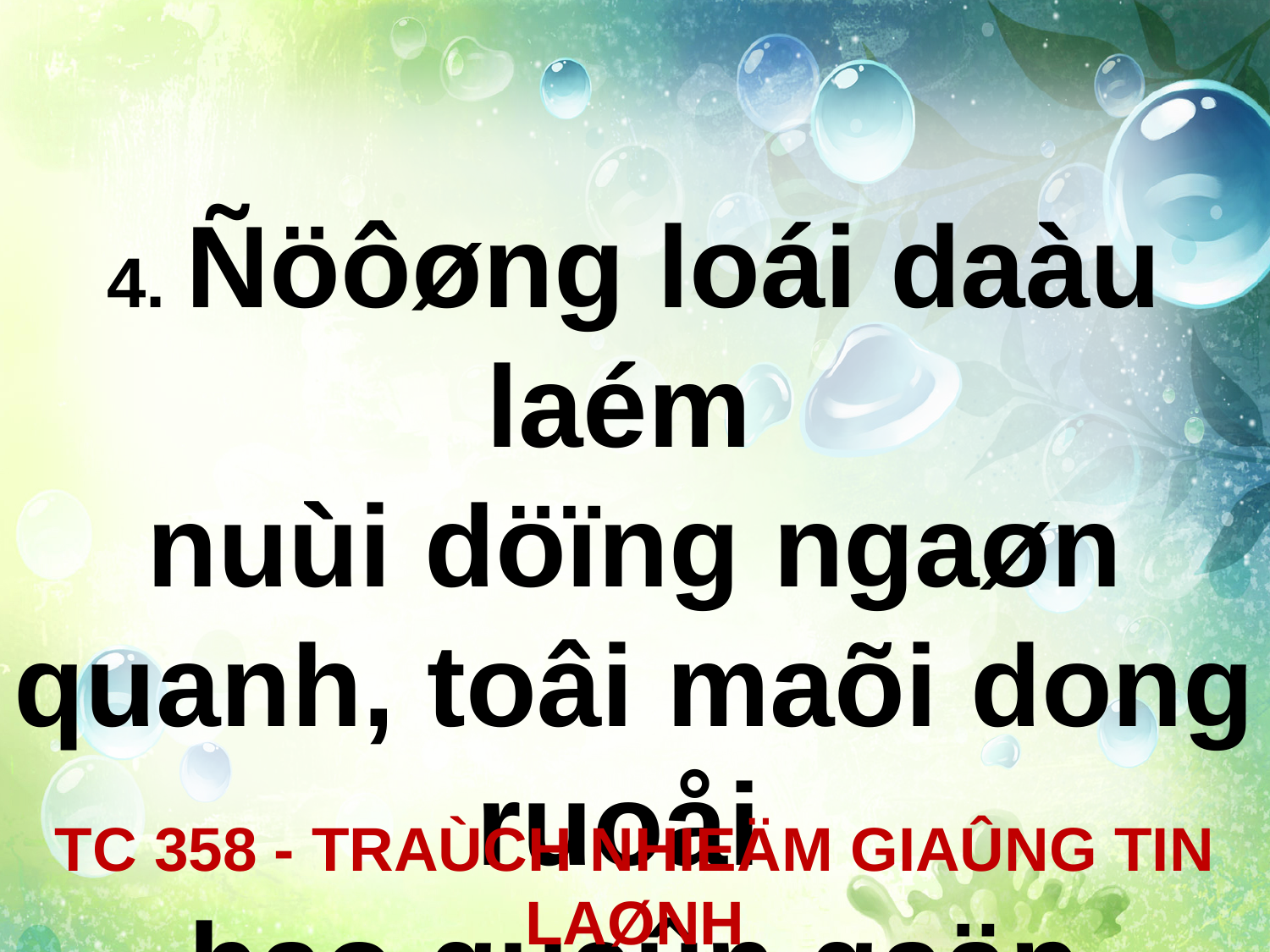

4. Ñöôøng loái daàu laém
nuùi döïng ngaøn quanh, toâi maõi dong ruoåi
bao quaûn gaäp gheành.
TC 358 - TRAÙCH NHIEÄM GIAÛNG TIN LAØNH